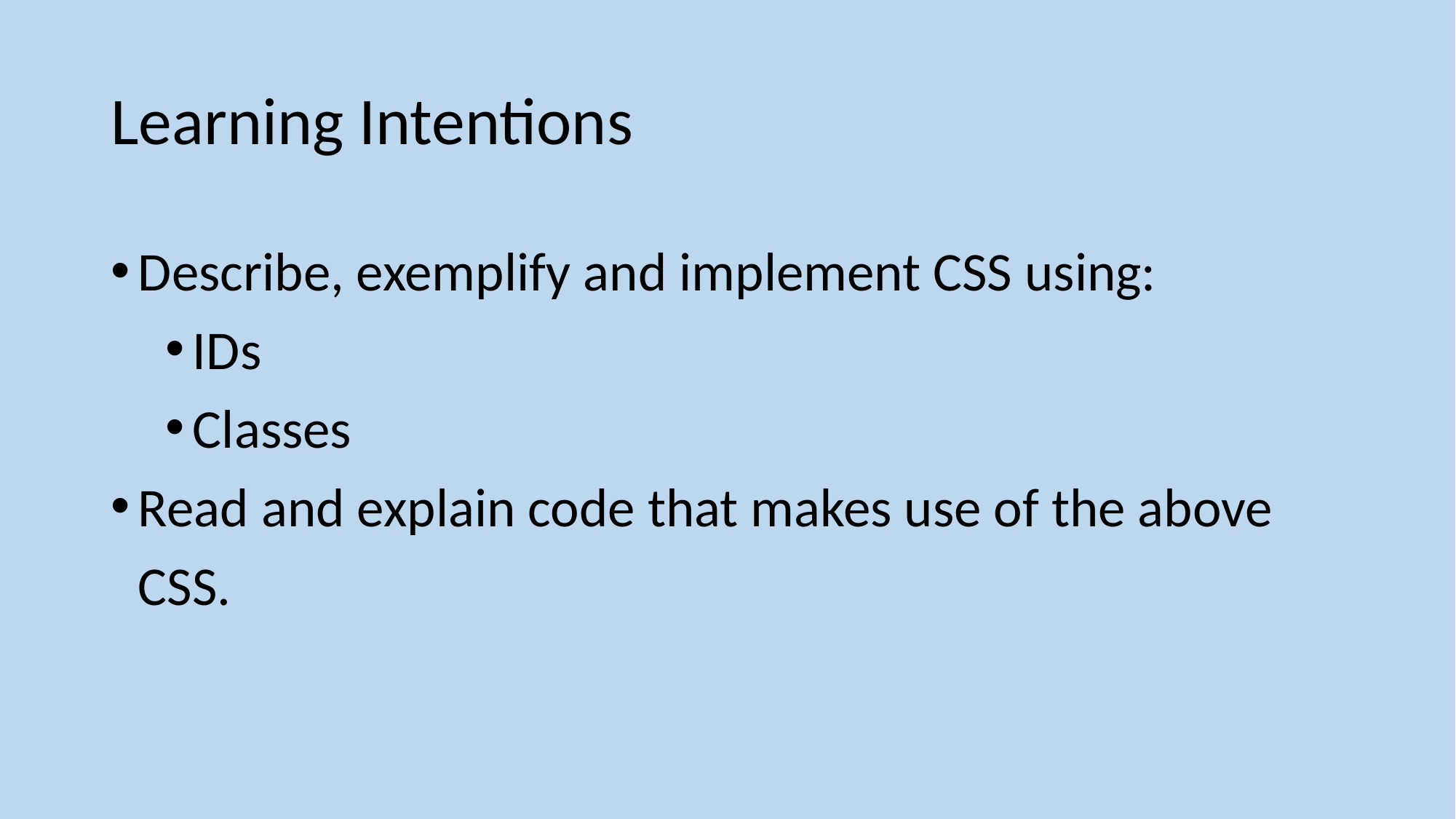

# Learning Intentions
Describe, exemplify and implement CSS using:
IDs
Classes
Read and explain code that makes use of the above CSS.